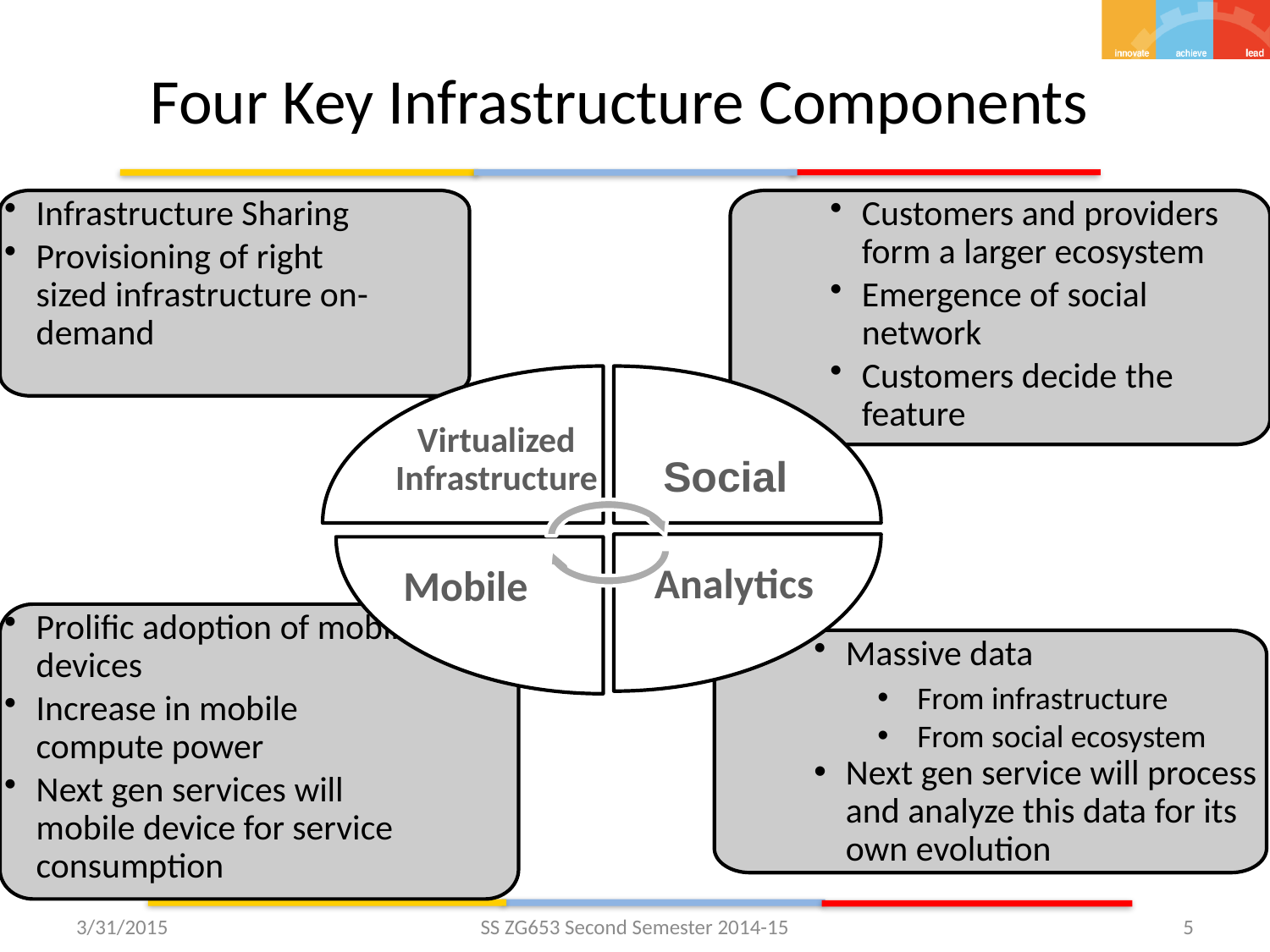

# Four Key Infrastructure Components
Infrastructure Sharing
Provisioning of right sized infrastructure on-demand
Customers and providers form a larger ecosystem
Emergence of social network
Customers decide the feature
Virtualized Infrastructure

Social

Analytics
Mobile

Prolific adoption of mobile devices
Increase in mobile compute power
Next gen services will mobile device for service consumption
Massive data
From infrastructure
From social ecosystem
Next gen service will process and analyze this data for its own evolution
3/31/2015
5